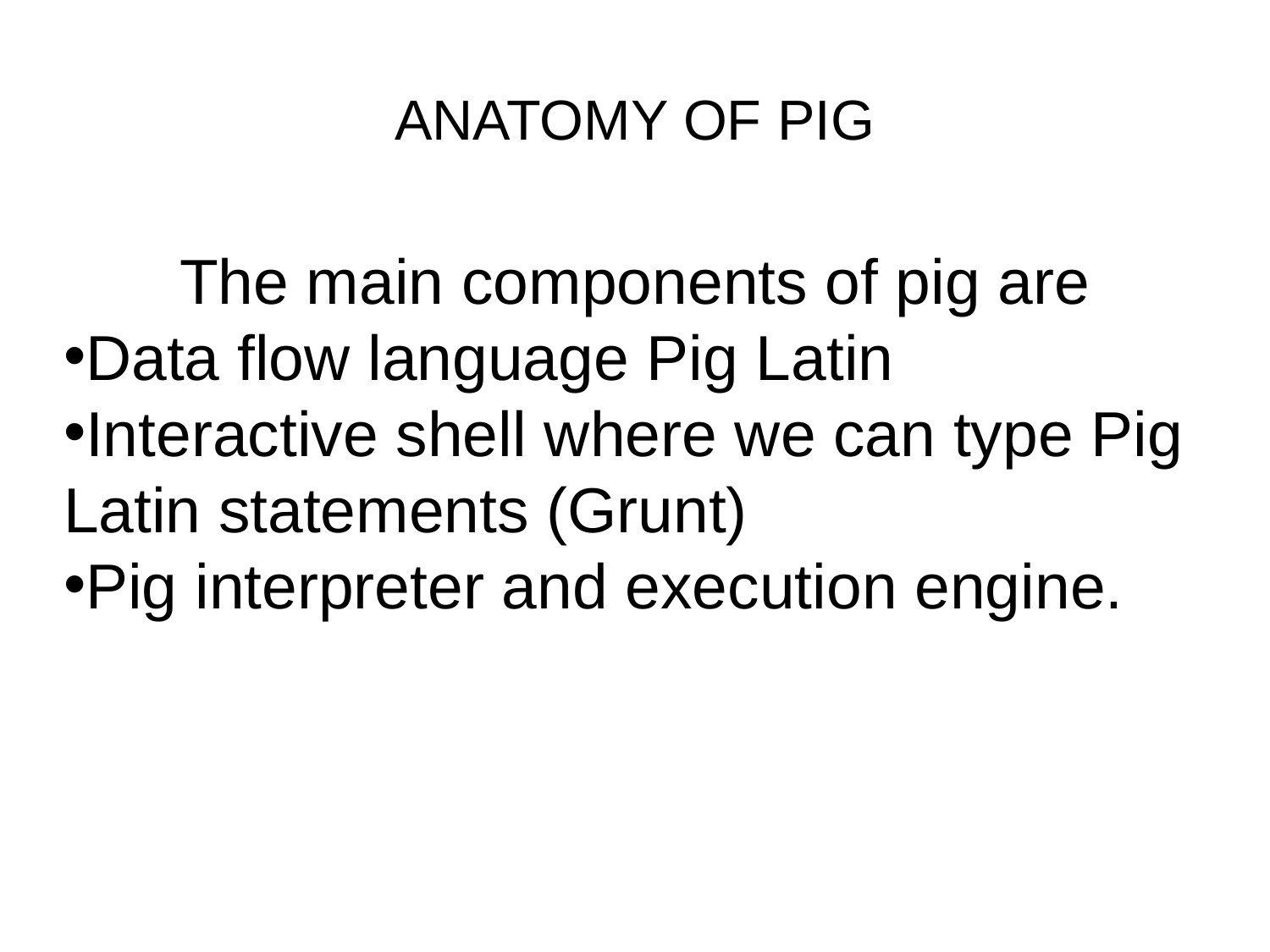

ANATOMY OF PIG
The main components of pig are
Data flow language Pig Latin
Interactive shell where we can type Pig Latin statements (Grunt)
Pig interpreter and execution engine.